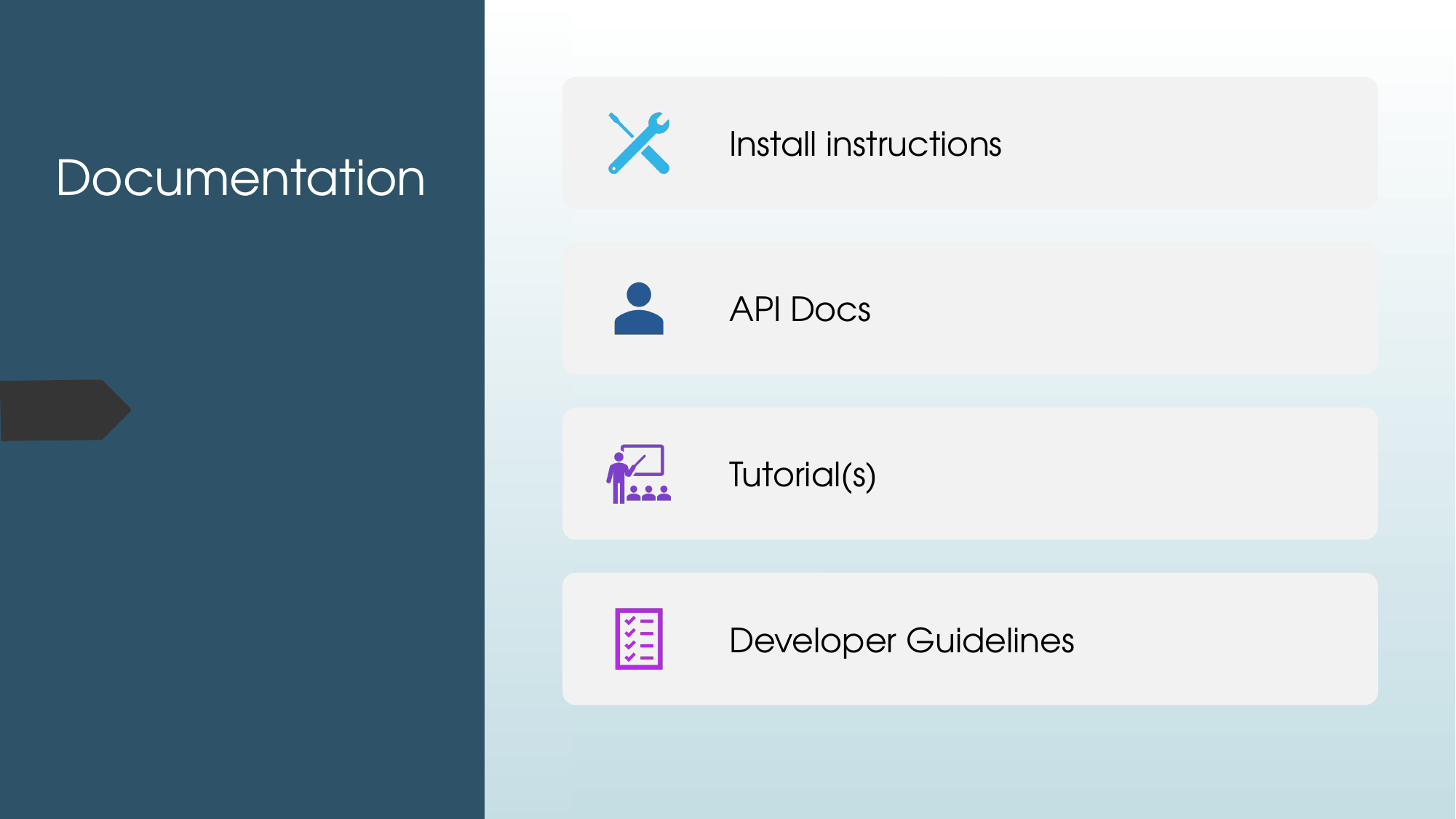

Install instructions
API Docs
Tutorial(s)
Developer Guidelines
# Documentation